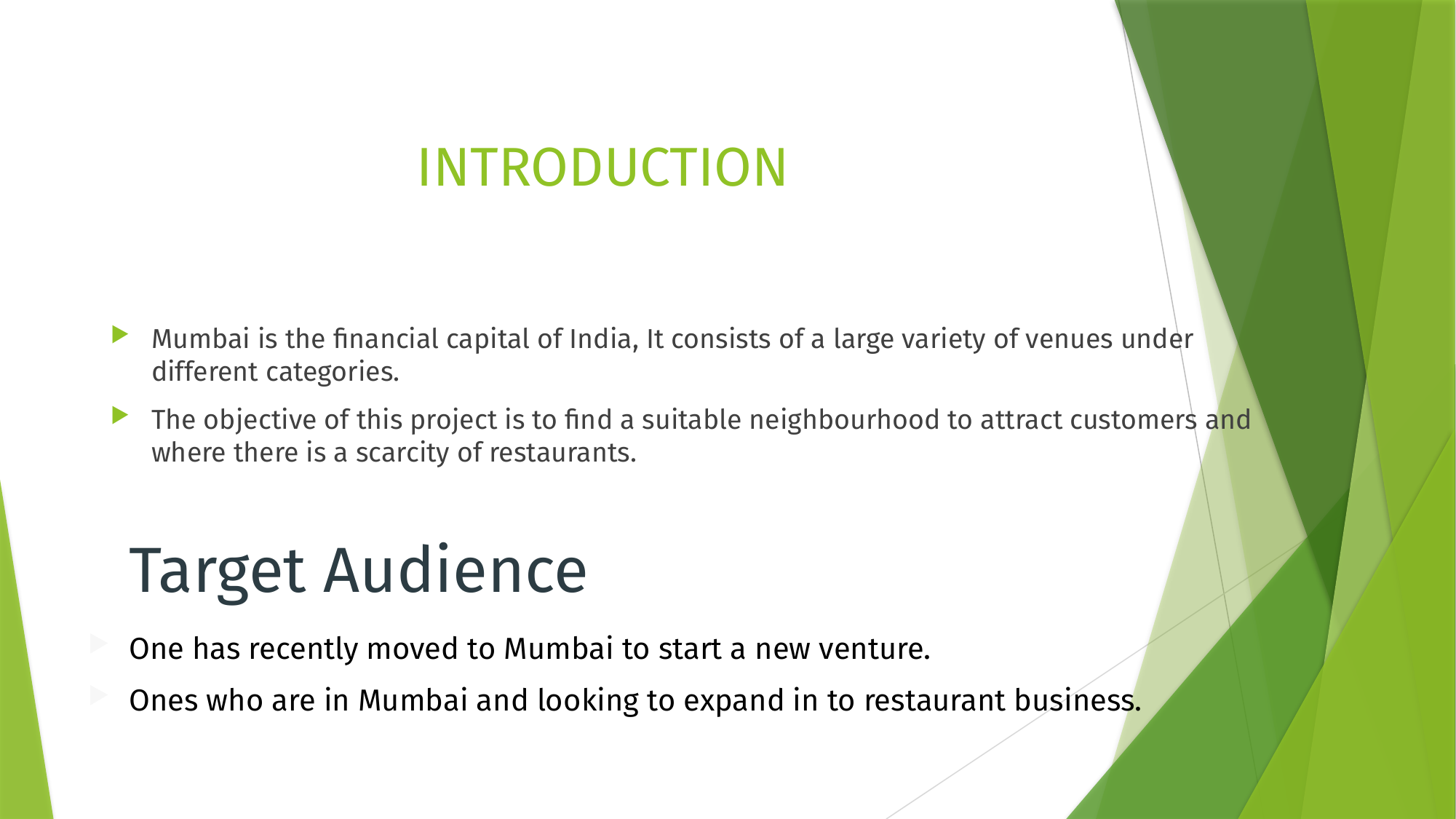

# INTRODUCTION
Mumbai is the financial capital of India, It consists of a large variety of venues under different categories.
The objective of this project is to find a suitable neighbourhood to attract customers and where there is a scarcity of restaurants.
Target Audience
One has recently moved to Mumbai to start a new venture.
Ones who are in Mumbai and looking to expand in to restaurant business.